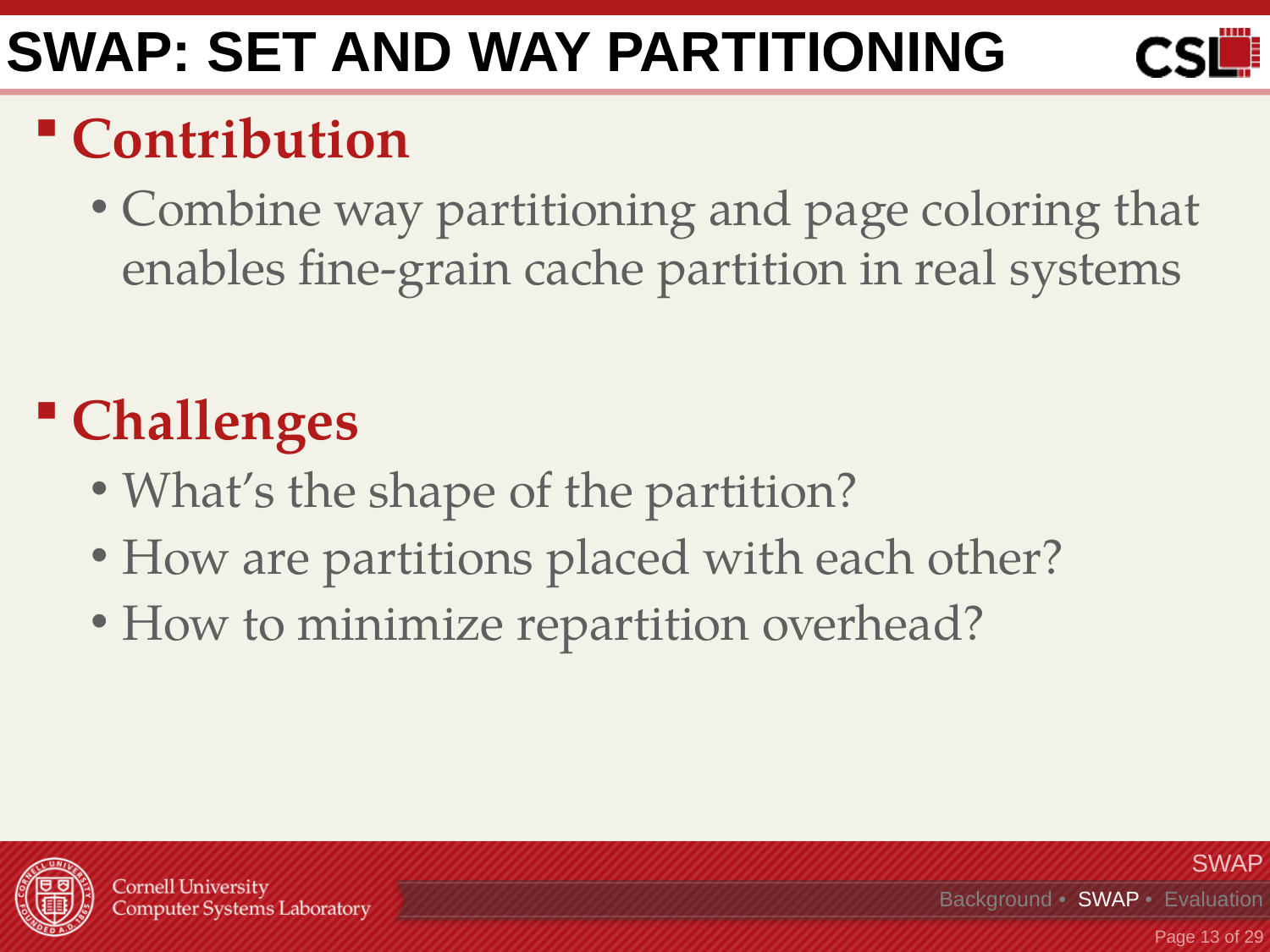

# SWAP: Set and WAy Partitioning
Contribution
Combine way partitioning and page coloring that enables fine-grain cache partition in real systems

Challenges
What’s the shape of the partition?
How are partitions placed with each other?
How to minimize repartition overhead?

SWAP
Background •  SWAP •  Evaluation
Page 13 of 29